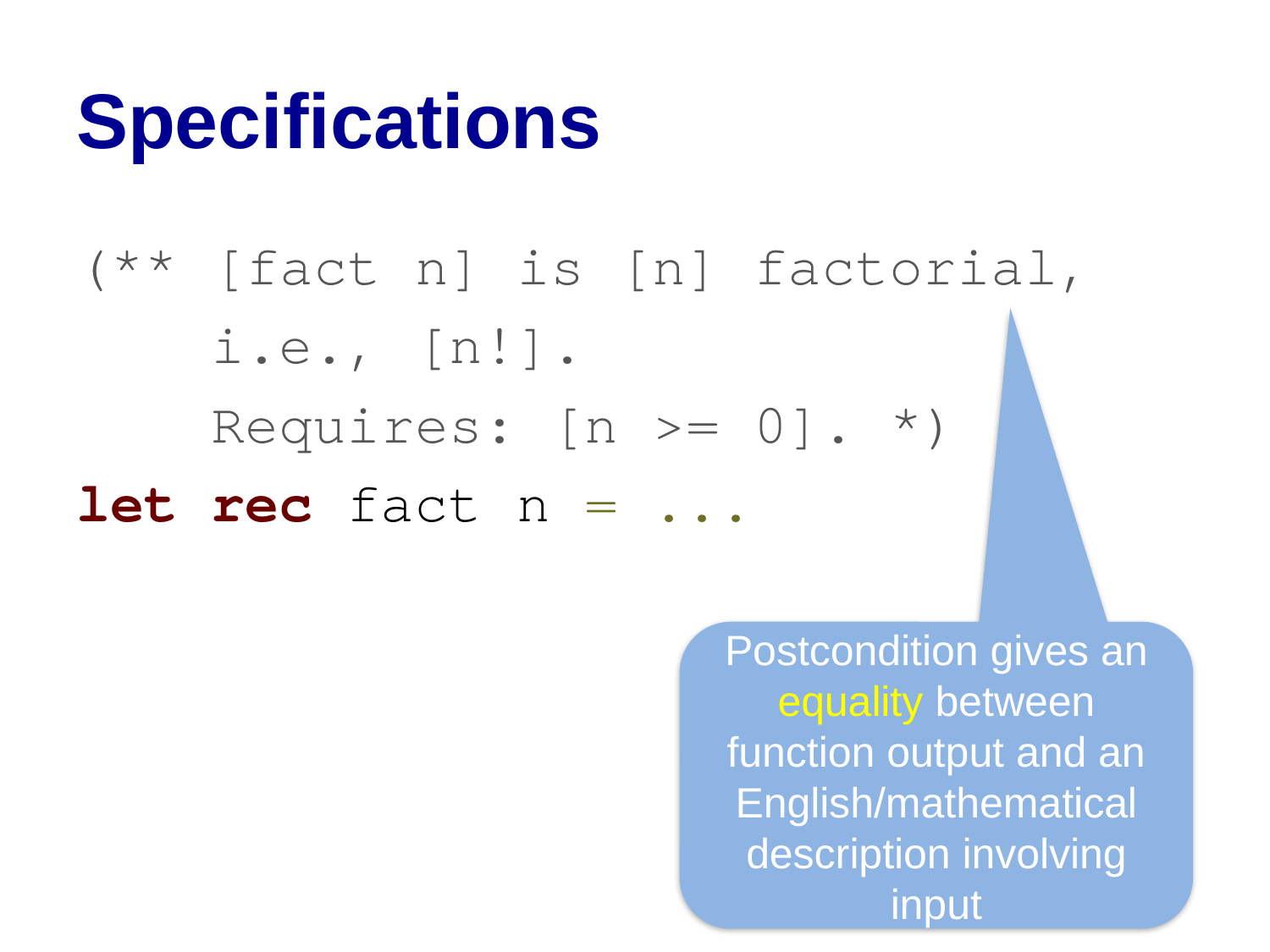

# Specifications
(** [fact n] is [n] factorial,
    i.e., [n!].
    Requires: [n >= 0]. *)
let rec fact n = ...

Postcondition gives an equality between function output and an English/mathematical description involving input